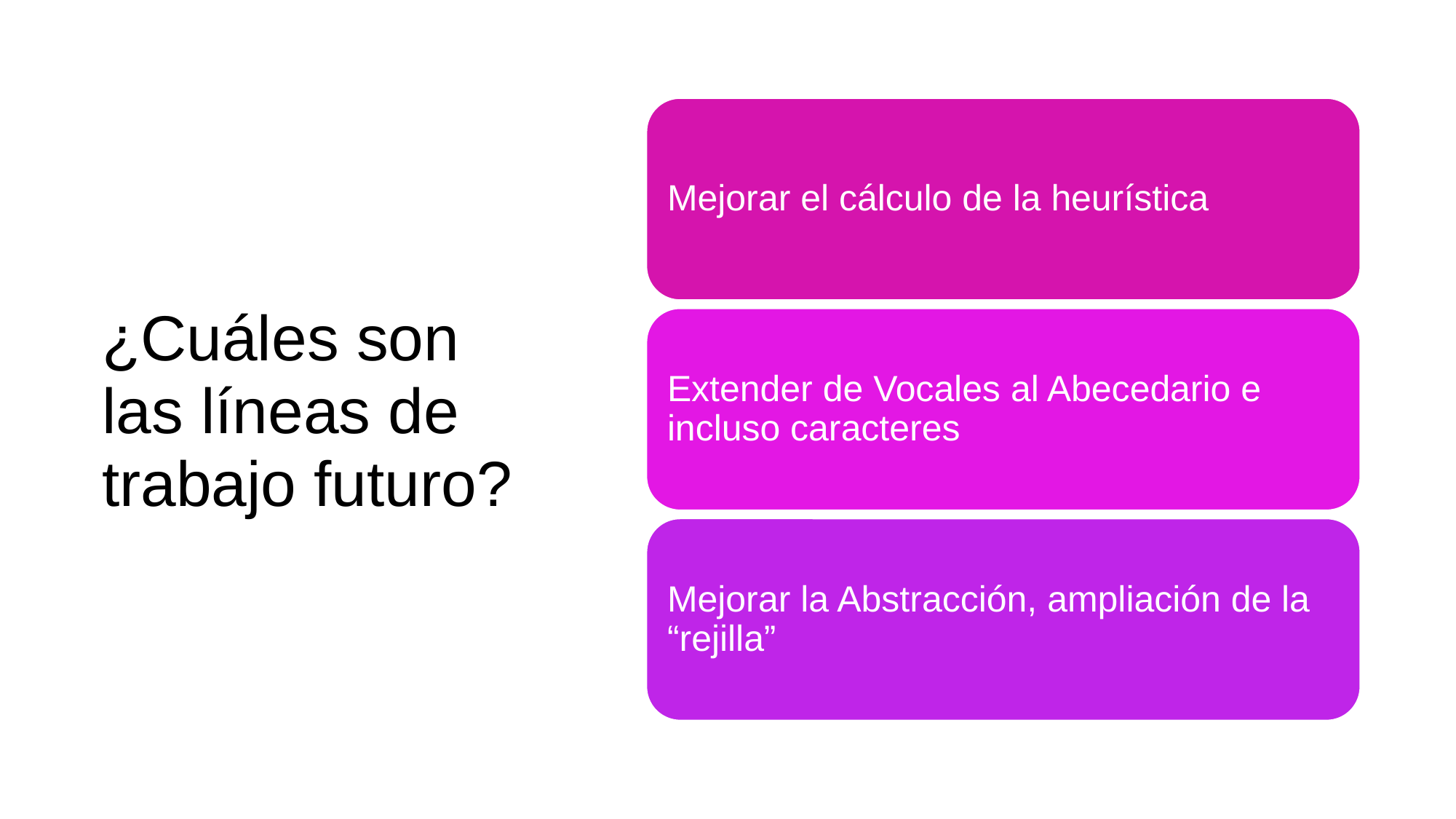

# ¿Cuáles son las líneas de trabajo futuro?

Mejorar el cálculo de la heurística

Extender de Vocales al Abecedario e incluso caracteres

Mejorar la Abstracción, ampliación de la “rejilla”